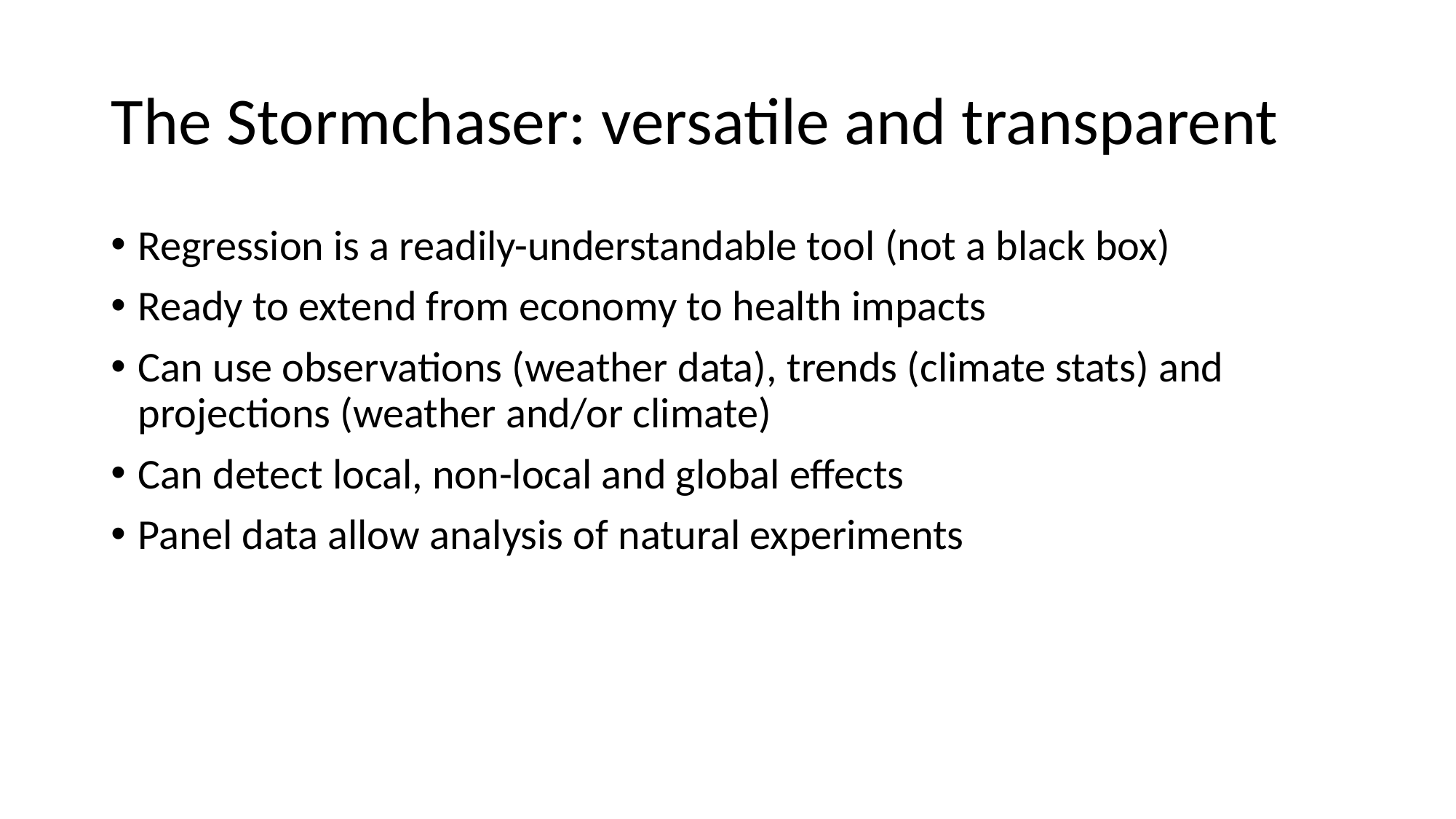

# The Stormchaser: versatile and transparent
Regression is a readily-understandable tool (not a black box)
Ready to extend from economy to health impacts
Can use observations (weather data), trends (climate stats) and projections (weather and/or climate)
Can detect local, non-local and global effects
Panel data allow analysis of natural experiments